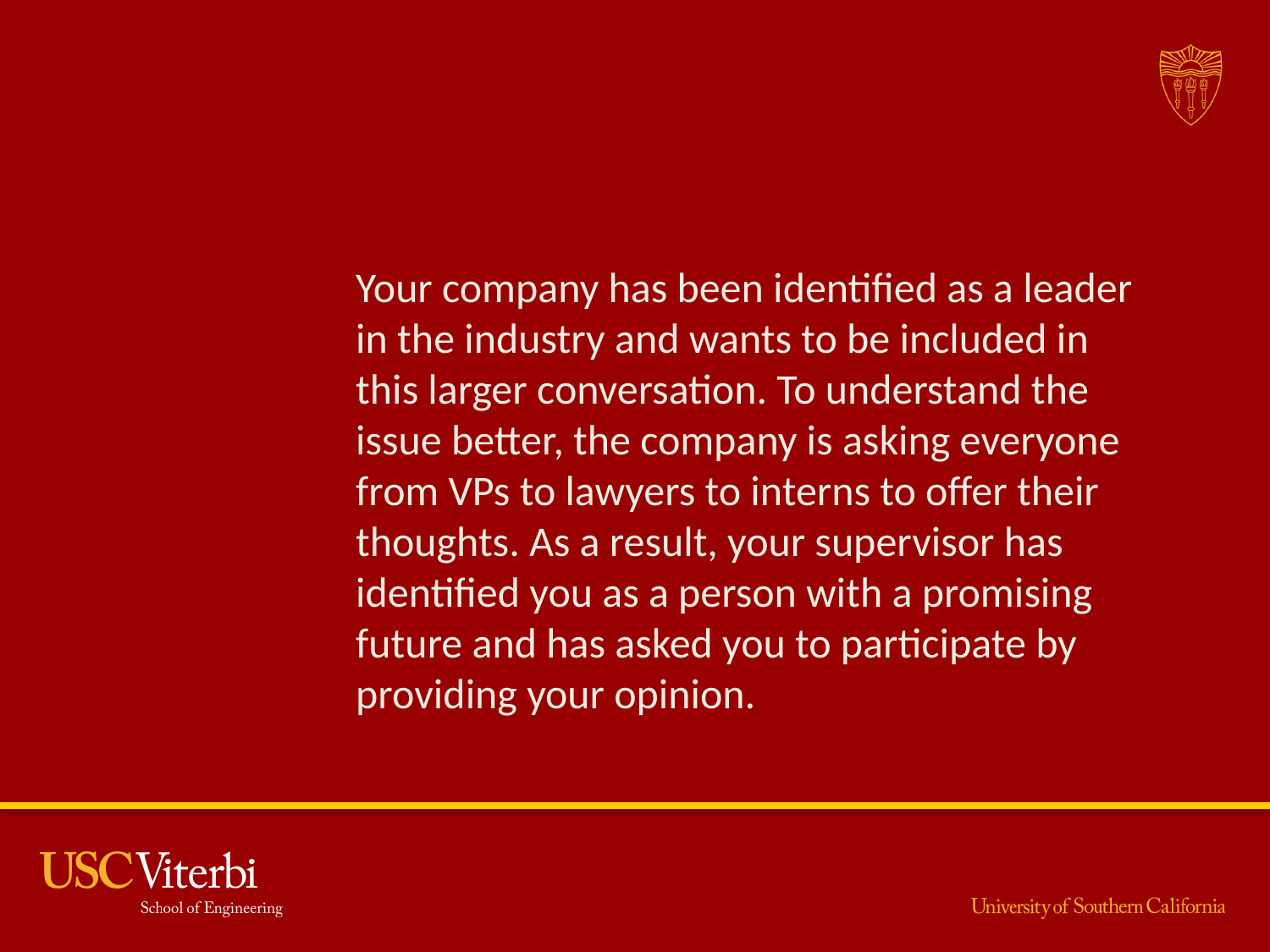

#
	Your company has been identified as a leader in the industry and wants to be included in this larger conversation. To understand the issue better, the company is asking everyone from VPs to lawyers to interns to offer their thoughts. As a result, your supervisor has identified you as a person with a promising future and has asked you to participate by providing your opinion.